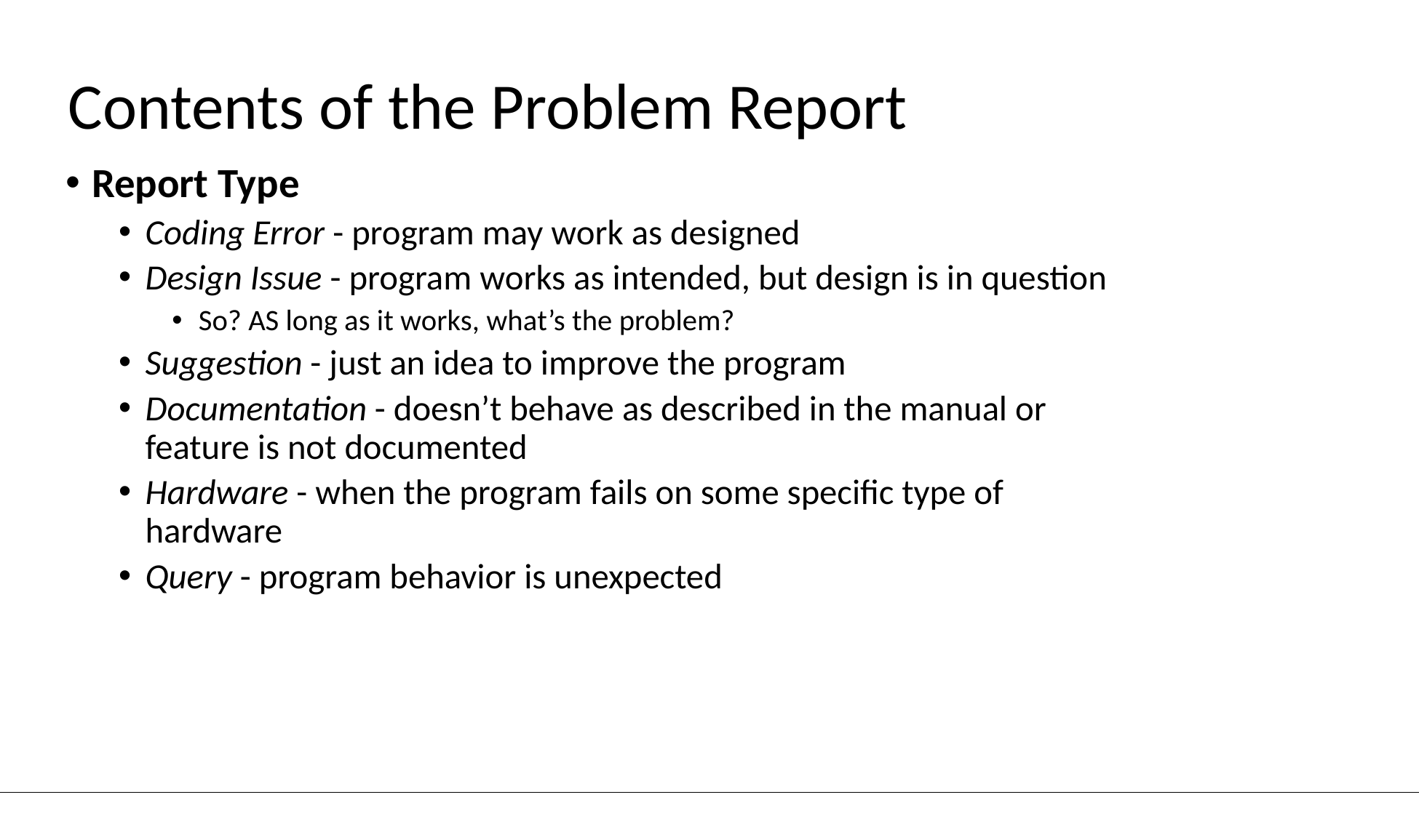

Contents of the Problem Report
Report Type
Coding Error - program may work as designed
Design Issue - program works as intended, but design is in question
So? AS long as it works, what’s the problem?
Suggestion - just an idea to improve the program
Documentation - doesn’t behave as described in the manual or feature is not documented
Hardware - when the program fails on some specific type of hardware
Query - program behavior is unexpected